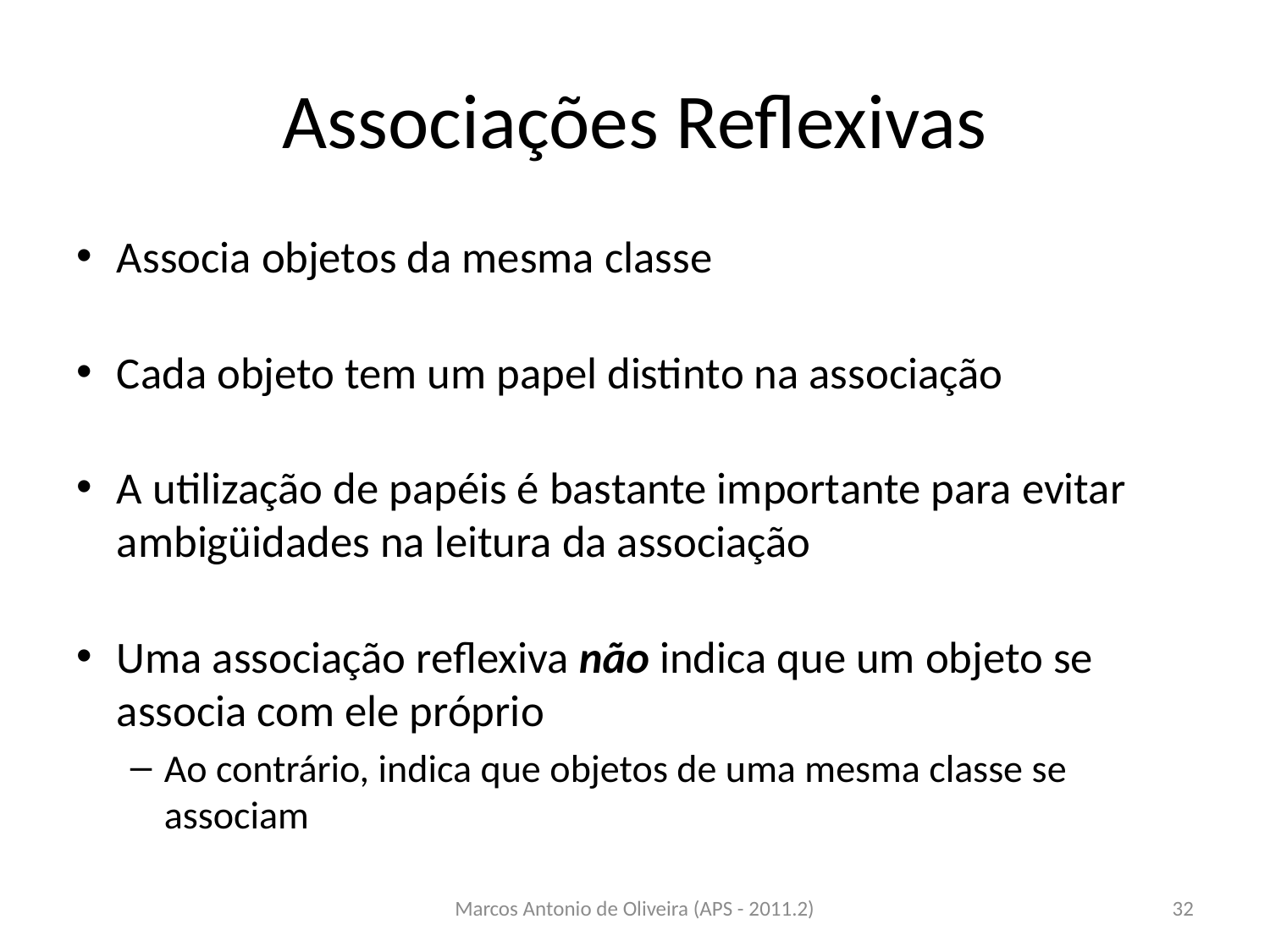

# Associações Reflexivas
Associa objetos da mesma classe

Cada objeto tem um papel distinto na associação

A utilização de papéis é bastante importante para evitar ambigüidades na leitura da associação

Uma associação reflexiva não indica que um objeto se associa com ele próprio
Ao contrário, indica que objetos de uma mesma classe se associam
Marcos Antonio de Oliveira (APS - 2011.2)
32